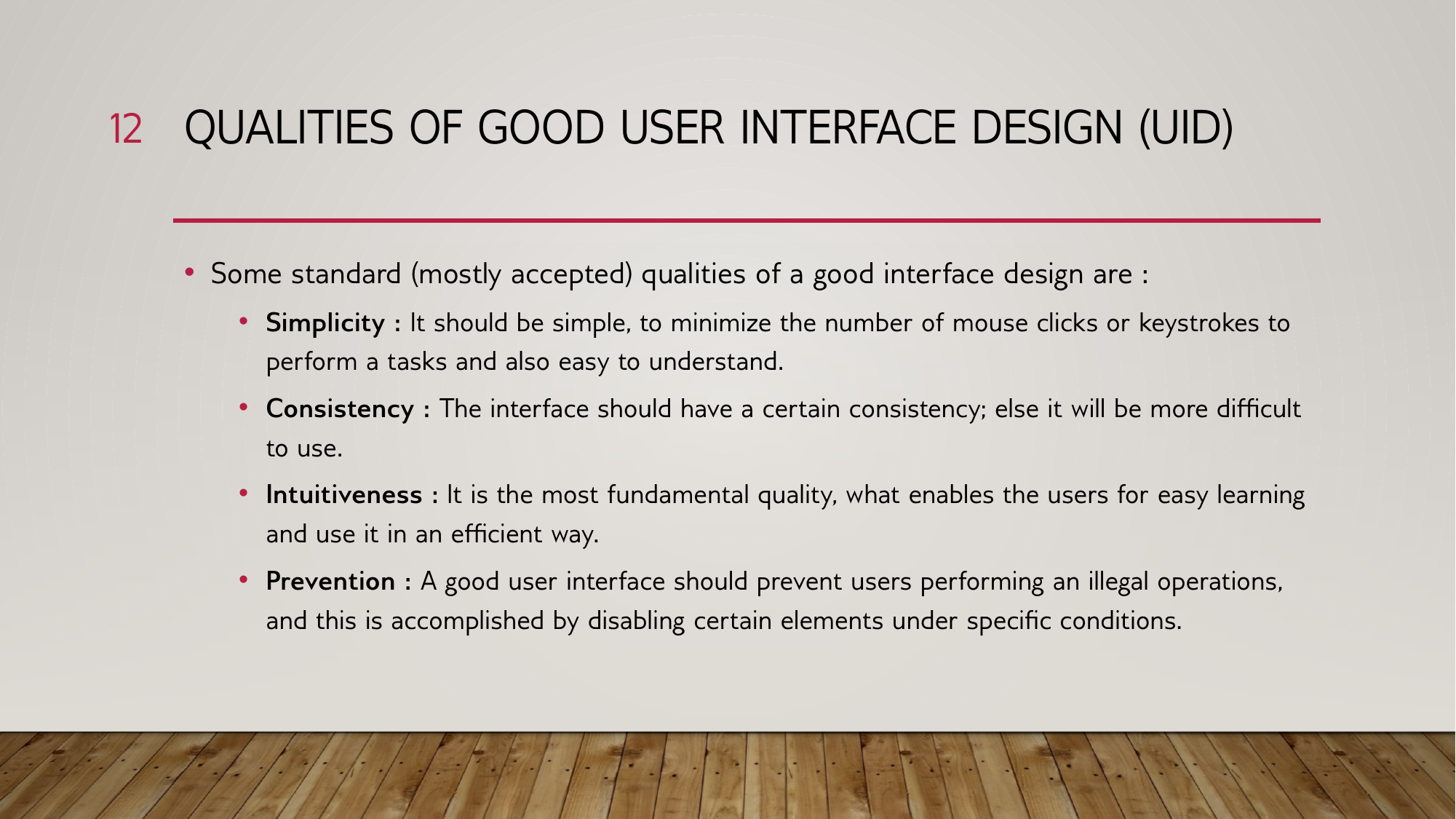

12
# Qualities of good User Interface Design (UID)
Some standard (mostly accepted) qualities of a good interface design are :
Simplicity : It should be simple, to minimize the number of mouse clicks or keystrokes to perform a tasks and also easy to understand.
Consistency : The interface should have a certain consistency; else it will be more difficult to use.
Intuitiveness : It is the most fundamental quality, what enables the users for easy learning and use it in an efficient way.
Prevention : A good user interface should prevent users performing an illegal operations, and this is accomplished by disabling certain elements under specific conditions.